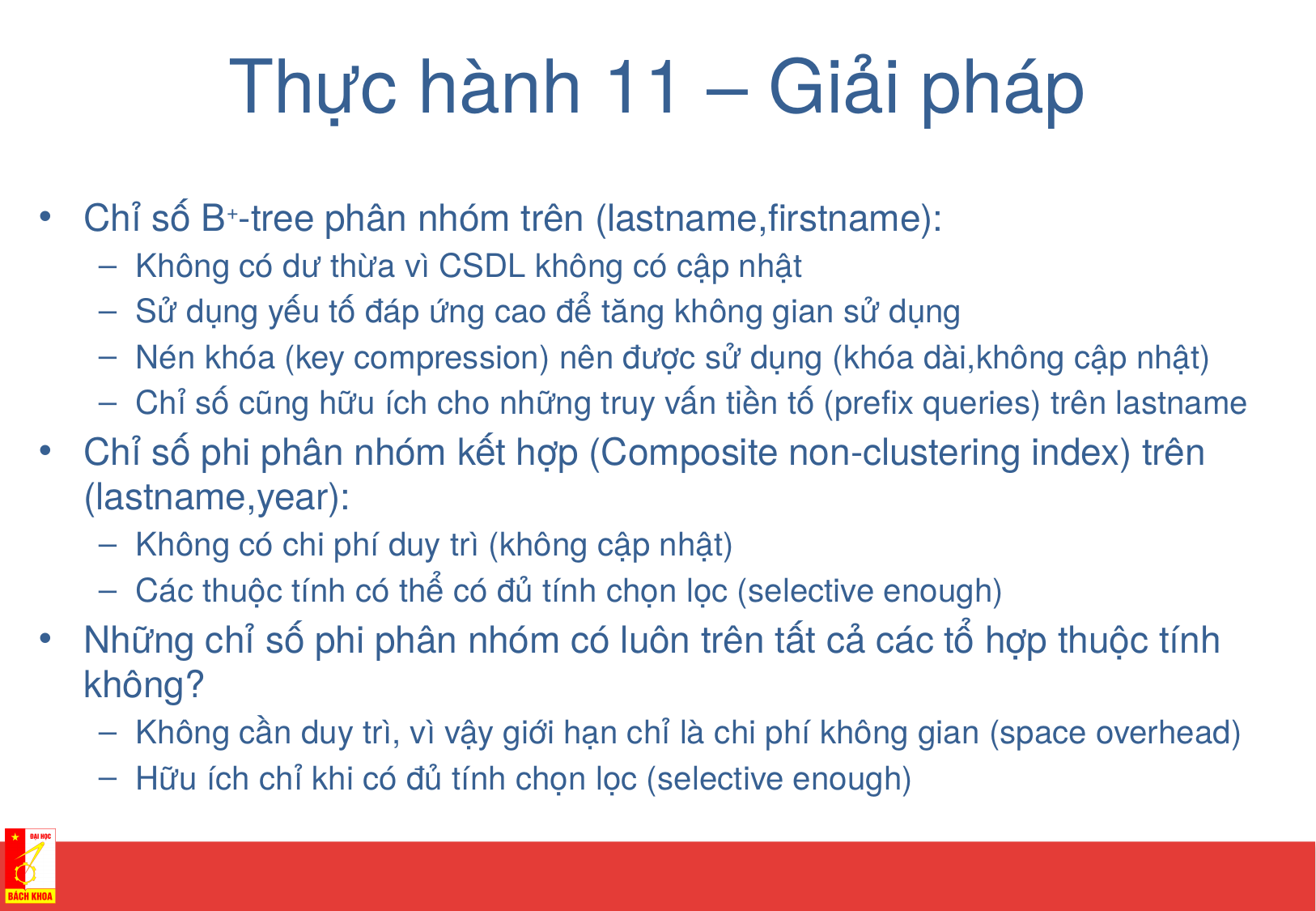

# Thực hành 11 – Giải pháp
Chỉ số B+-tree phân nhóm trên (lastname,firstname):
Không có dư thừa vì CSDL không có cập nhật
Sử dụng yếu tố đáp ứng cao để tăng không gian sử dụng
Nén khóa (key compression) nên được sử dụng (khóa dài,không cập nhật)
Chỉ số cũng hữu ích cho những truy vấn tiền tố (prefix queries) trên lastname
Chỉ số phi phân nhóm kết hợp (Composite non-clustering index) trên (lastname,year):
Không có chi phí duy trì (không cập nhật)
Các thuộc tính có thể có đủ tính chọn lọc (selective enough)
Những chỉ số phi phân nhóm có luôn trên tất cả các tổ hợp thuộc tính không?
Không cần duy trì, vì vậy giới hạn chỉ là chi phí không gian (space overhead)
Hữu ích chỉ khi có đủ tính chọn lọc (selective enough)